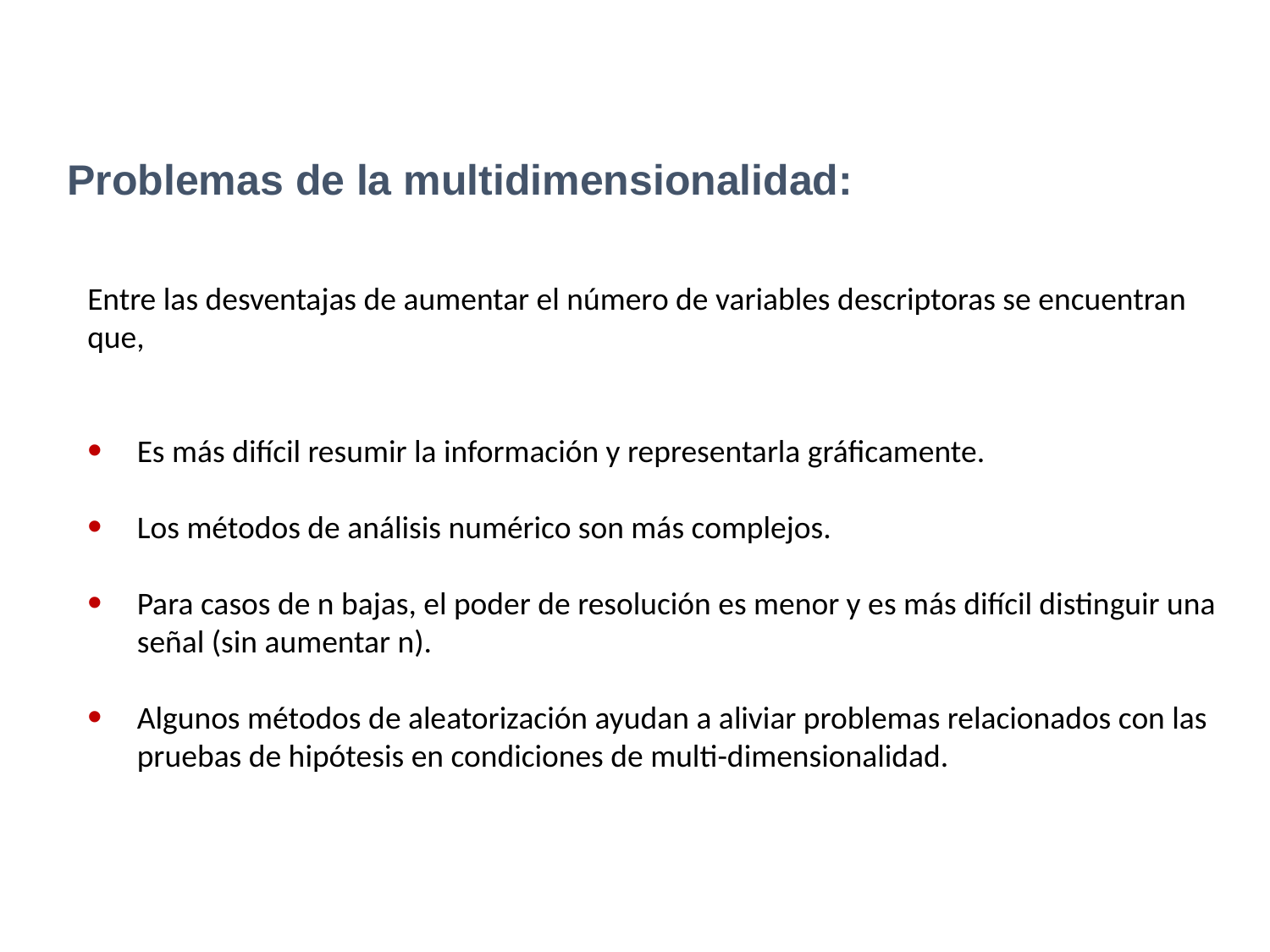

Problemas de la multidimensionalidad:
Entre las desventajas de aumentar el número de variables descriptoras se encuentran que,

Es más difícil resumir la información y representarla gráficamente.

Los métodos de análisis numérico son más complejos.

Para casos de n bajas, el poder de resolución es menor y es más difícil distinguir una señal (sin aumentar n).

Algunos métodos de aleatorización ayudan a aliviar problemas relacionados con las pruebas de hipótesis en condiciones de multi-dimensionalidad.